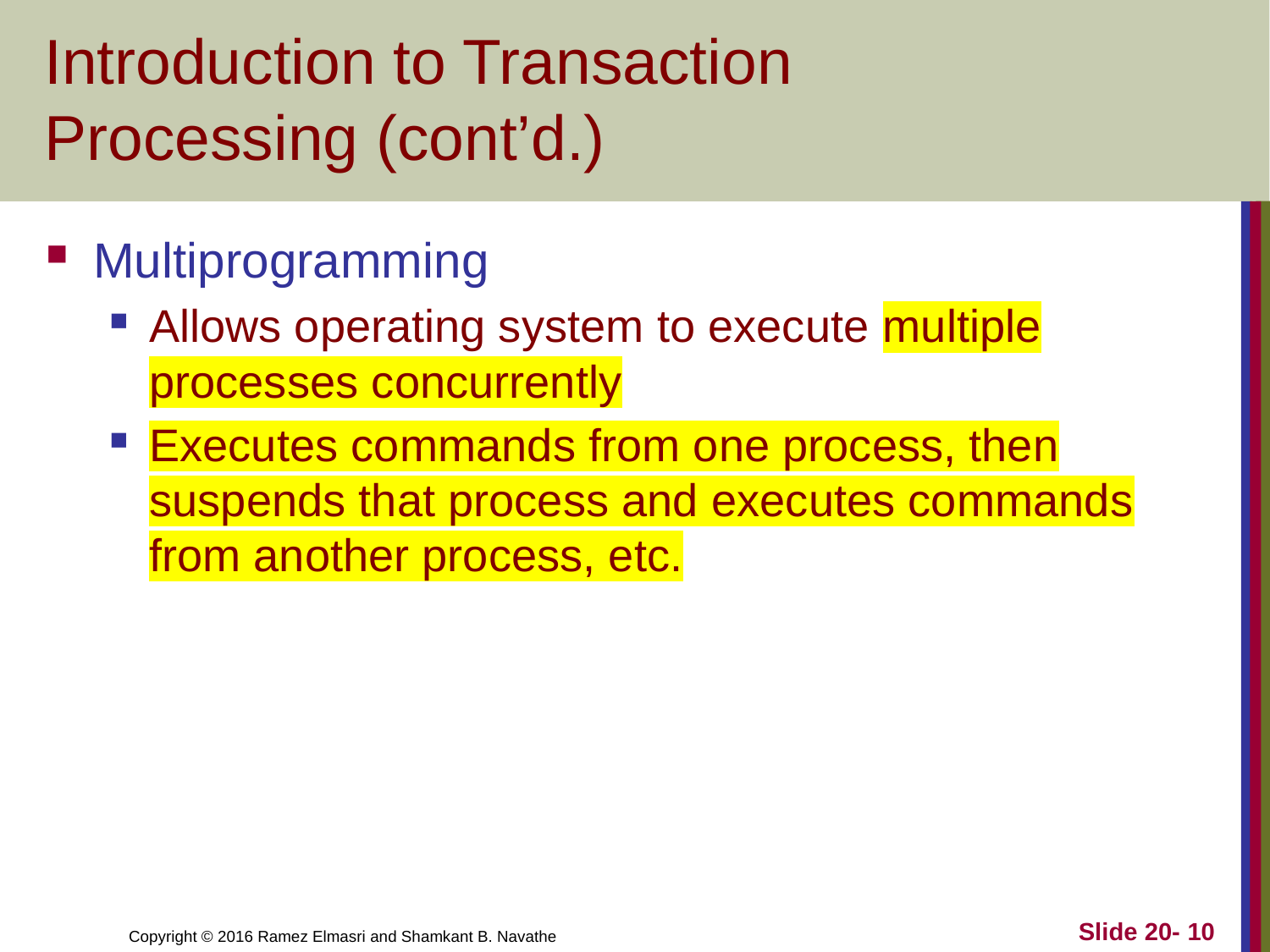

# Introduction to Transaction Processing (cont’d.)
Multiprogramming
Allows operating system to execute multiple processes concurrently
Executes commands from one process, then suspends that process and executes commands from another process, etc.

Slide 20- 10